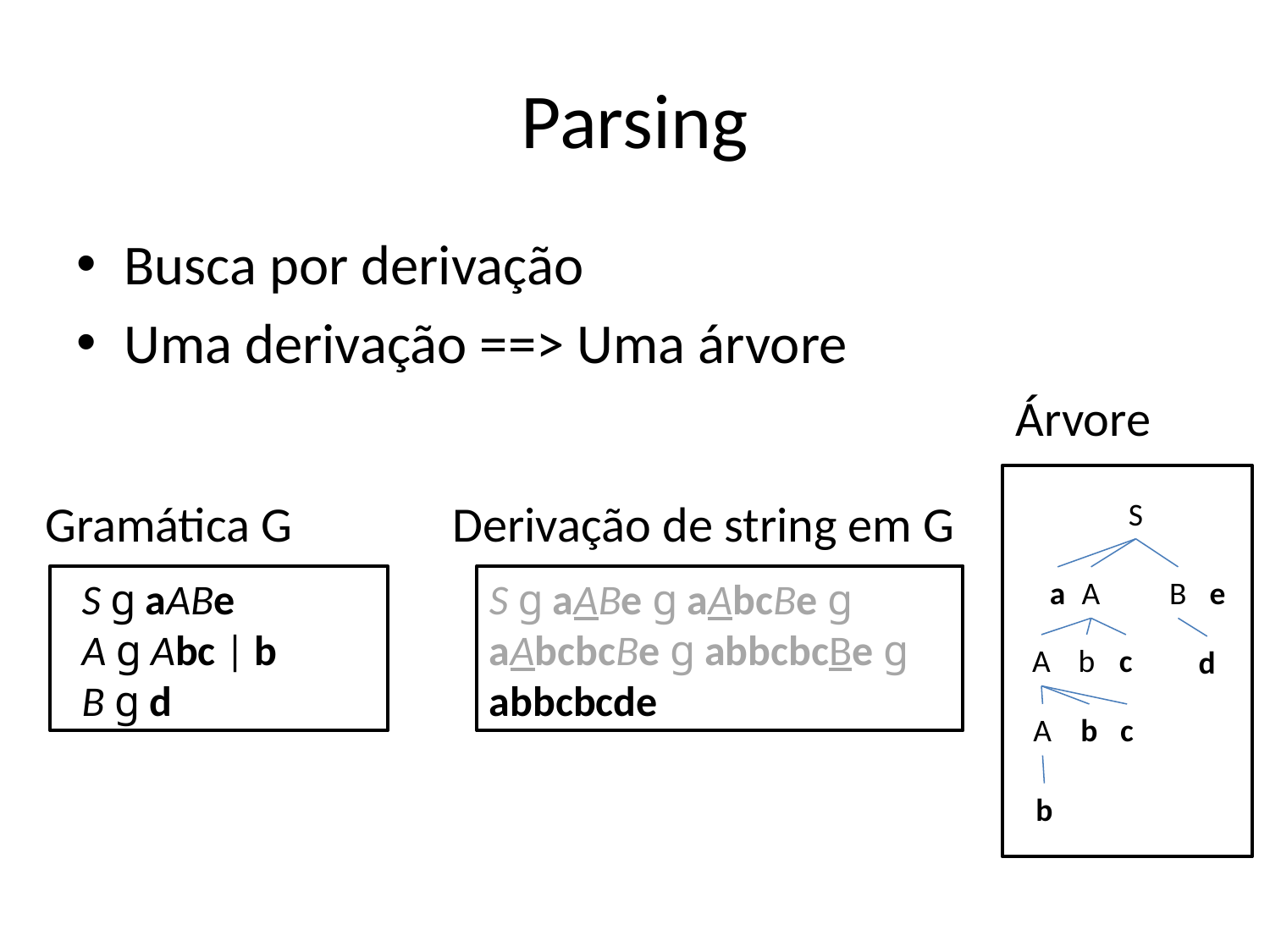

# Parsing
Busca por derivação
Uma derivação ==> Uma árvore
Árvore

S
a
A
B
e
A
b
c
d
A
b
c
b
Gramática G
Derivação de string em G
  S g aABe
  A g Abc | b
  B g d
S g aABe g aAbcBe g aAbcbcBe g abbcbcBe g abbcbcde